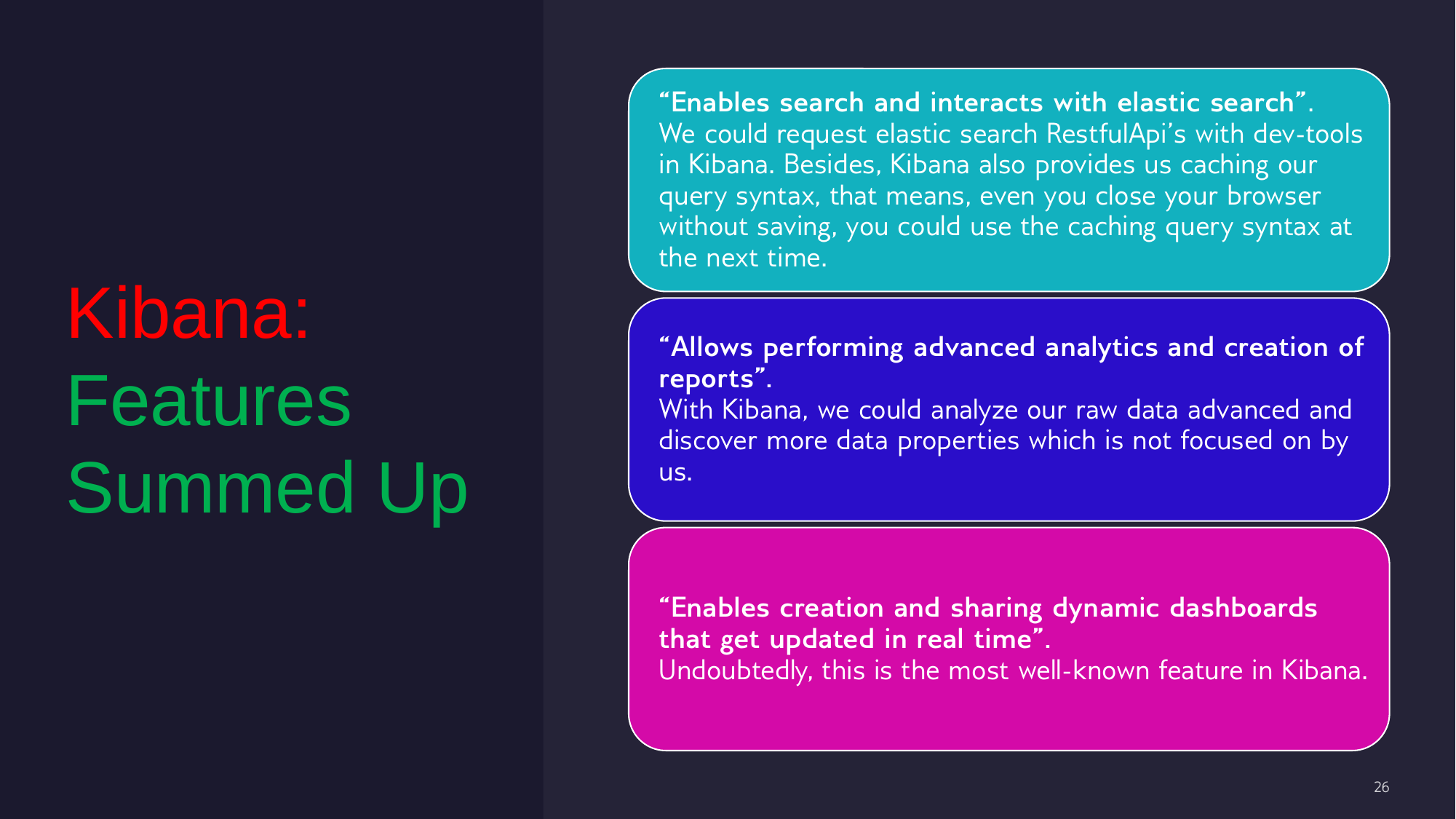

# Kibana: Features Summed Up
“Enables search and interacts with elastic search”.
We could request elastic search RestfulApi’s with dev-tools in Kibana. Besides, Kibana also provides us caching our query syntax, that means, even you close your browser without saving, you could use the caching query syntax at the next time.
“Allows performing advanced analytics and creation of reports”. 
With Kibana, we could analyze our raw data advanced and discover more data properties which is not focused on by us.
“Enables creation and sharing dynamic dashboards that get updated in real time”. 
Undoubtedly, this is the most well-known feature in Kibana.

26